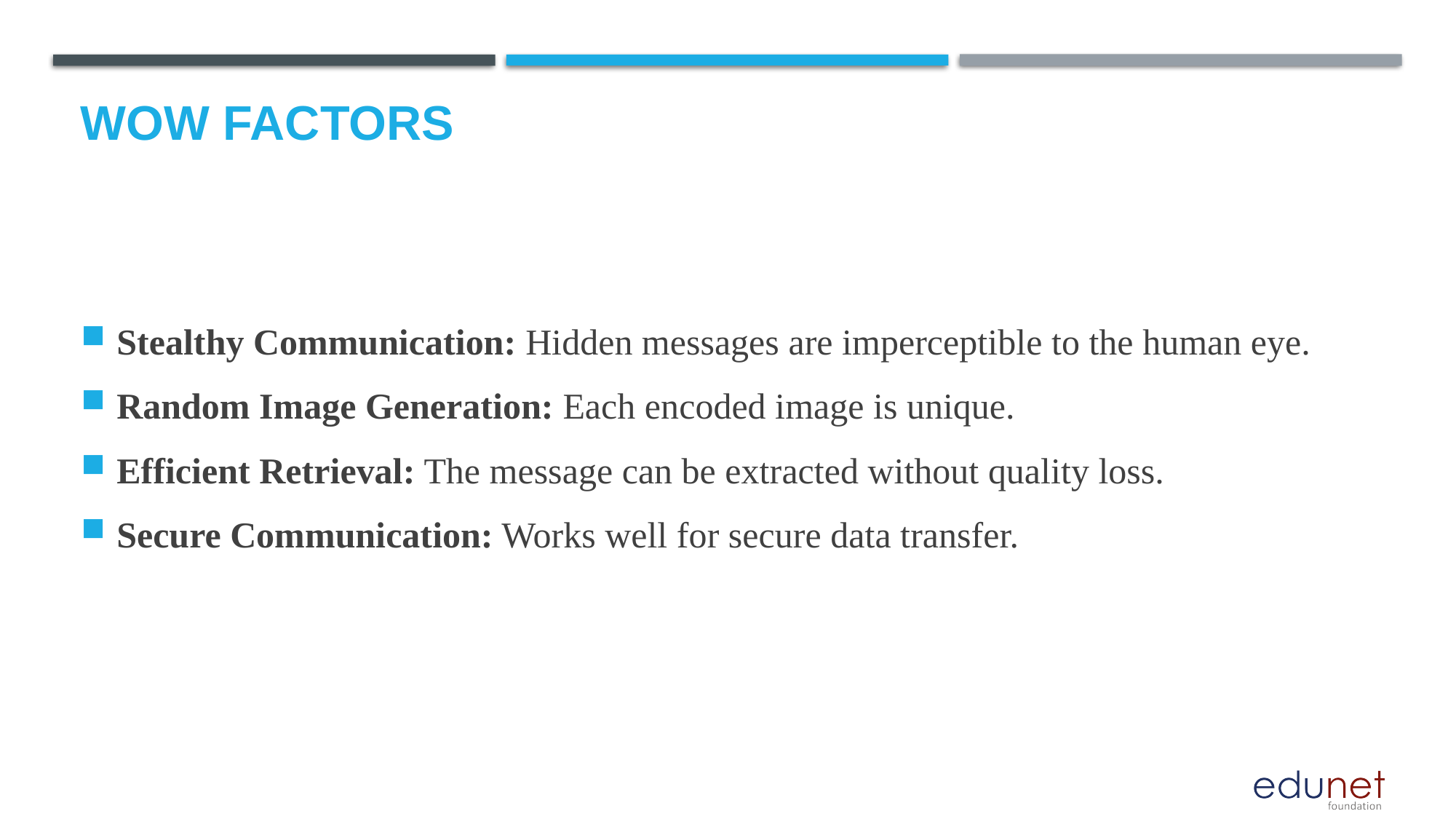

# Wow factors
Stealthy Communication: Hidden messages are imperceptible to the human eye.
Random Image Generation: Each encoded image is unique.
Efficient Retrieval: The message can be extracted without quality loss.
Secure Communication: Works well for secure data transfer.